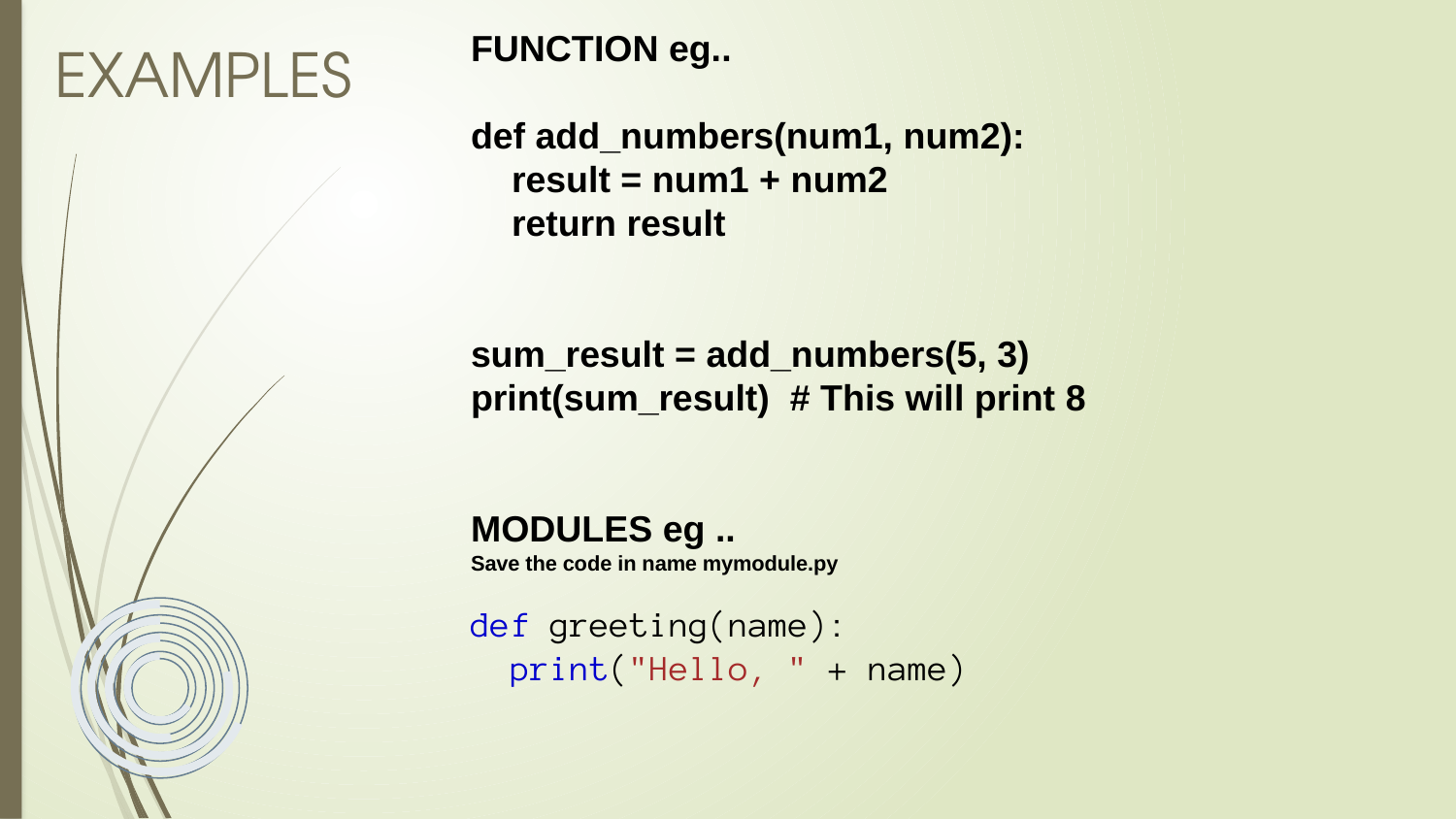

FUNCTION eg..

def add_numbers(num1, num2):
    result = num1 + num2
    return result

sum_result = add_numbers(5, 3)
print(sum_result)  # This will print 8

MODULES eg ..
Save the code in name mymodule.py

def greeting(name):
  print("Hello, " + name)
# EXAMPLES